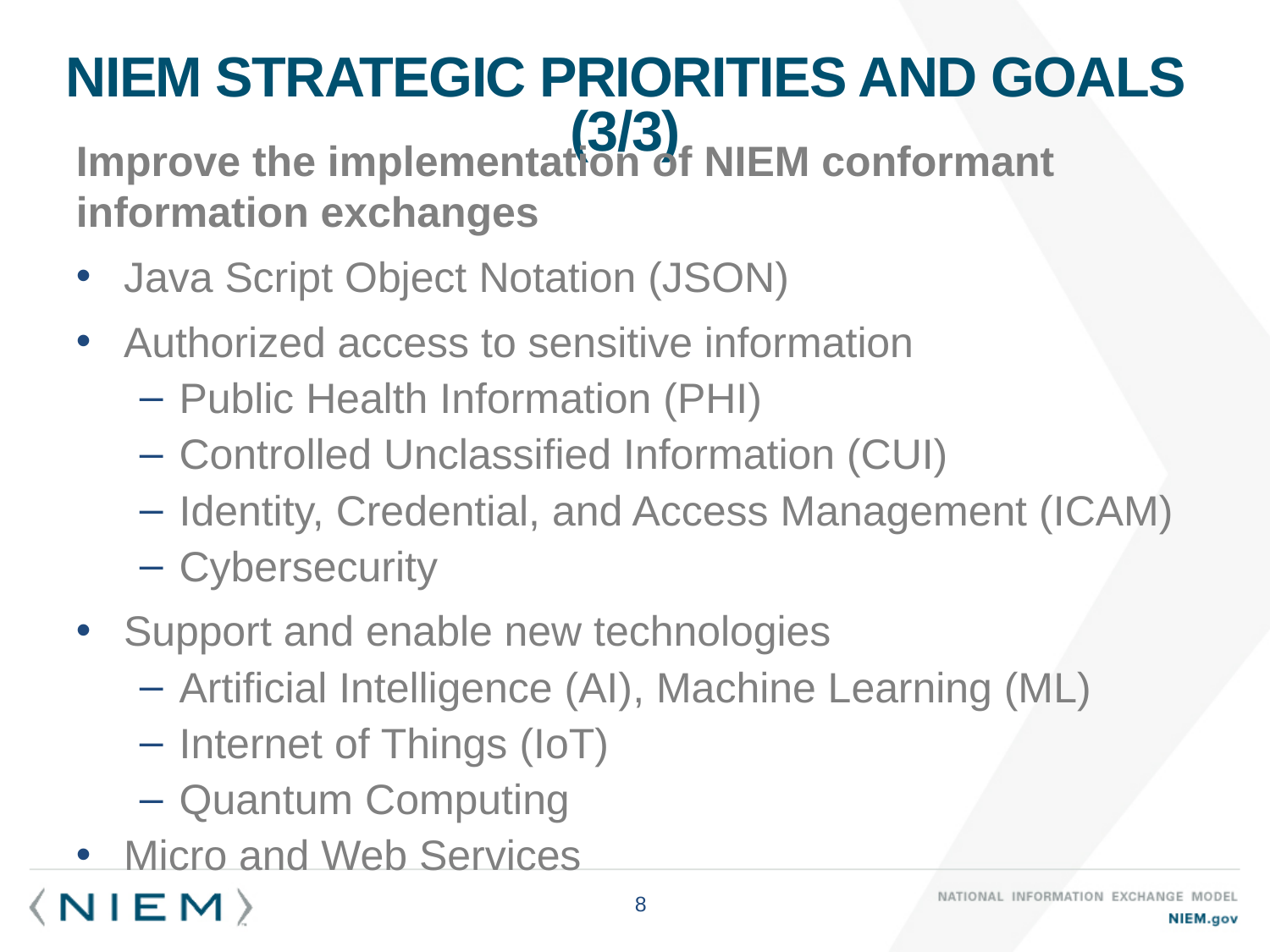

# NIEM strategic PRIORITIES and goals (3/3)
Improve the implementation of NIEM conformant information exchanges
Java Script Object Notation (JSON)
Authorized access to sensitive information
Public Health Information (PHI)
Controlled Unclassified Information (CUI)
Identity, Credential, and Access Management (ICAM)
Cybersecurity
Support and enable new technologies
Artificial Intelligence (AI), Machine Learning (ML)
Internet of Things (IoT)
Quantum Computing
Micro and Web Services

8